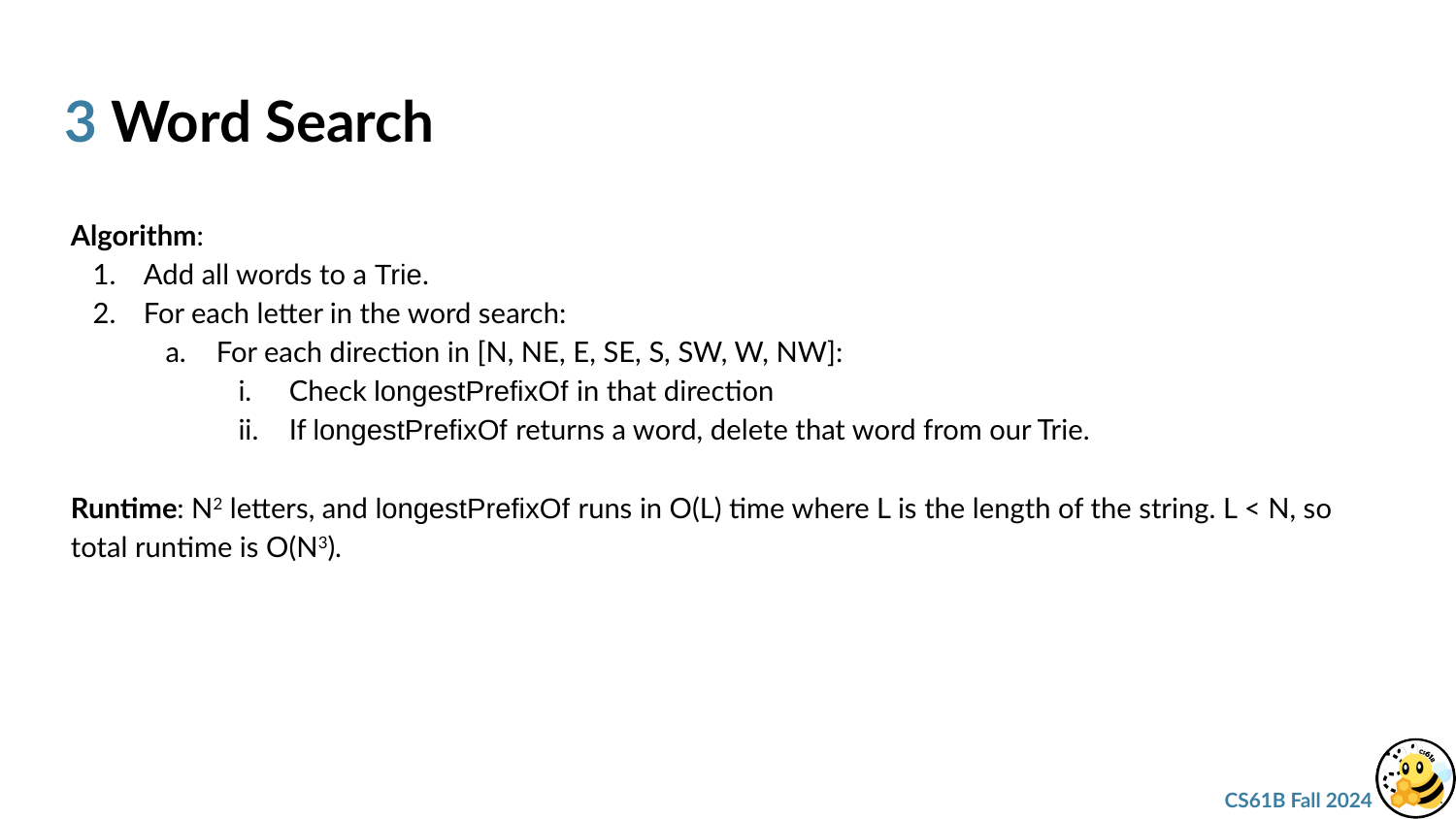

# 3 Word Search
Algorithm:
Add all words to a Trie.
For each letter in the word search:
For each direction in [N, NE, E, SE, S, SW, W, NW]:
Check longestPrefixOf in that direction
If longestPrefixOf returns a word, delete that word from our Trie.

Runtime: N2 letters, and longestPrefixOf runs in O(L) time where L is the length of the string. L < N, so total runtime is O(N3).